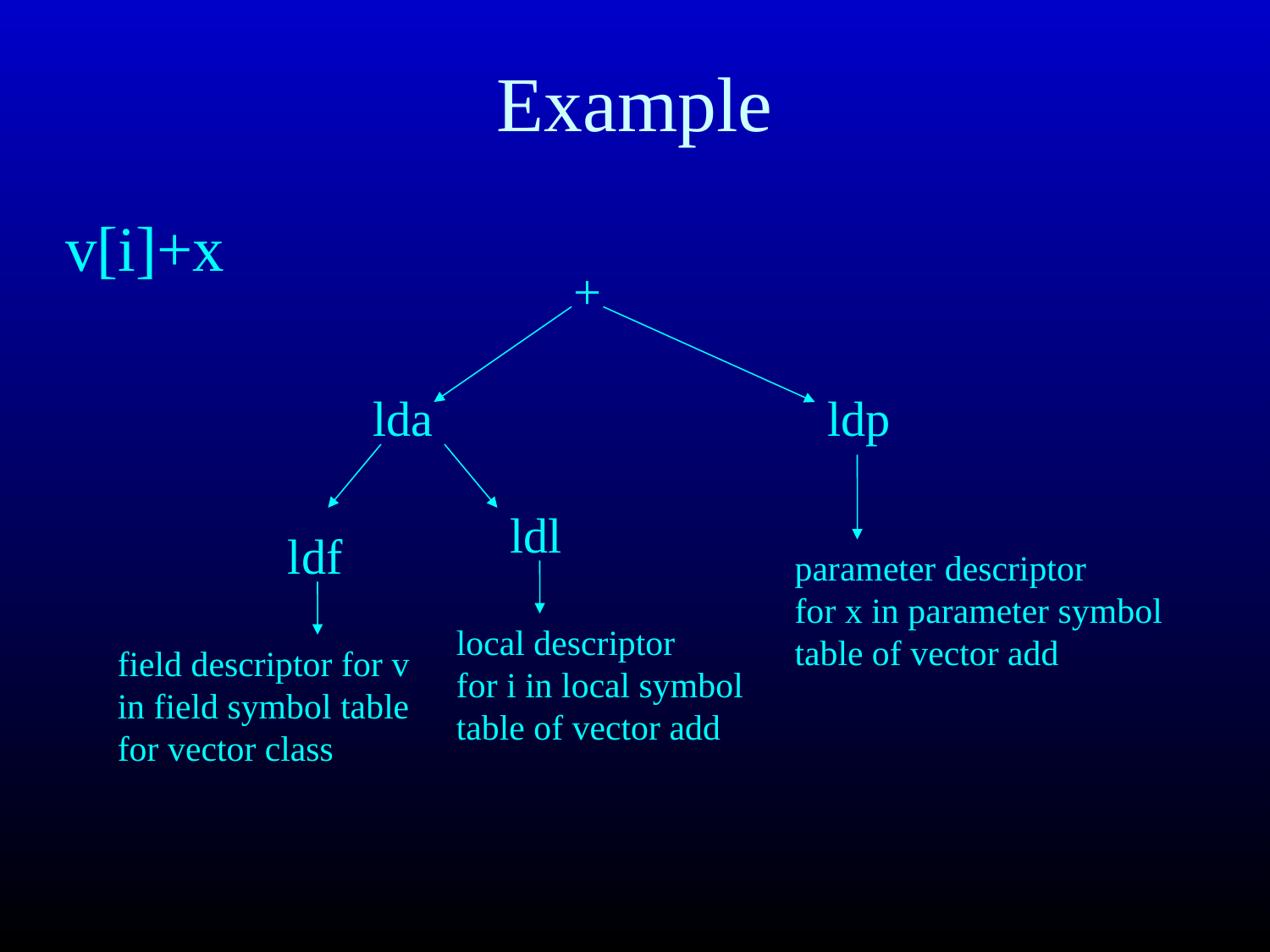

# Example
v[i]+x
+

lda
ldp

ldl
ldf
parameter descriptor
for x in parameter symbol
table of vector add

local descriptor
for i in local symbol
table of vector add
field descriptor for v
in field symbol table
for vector class